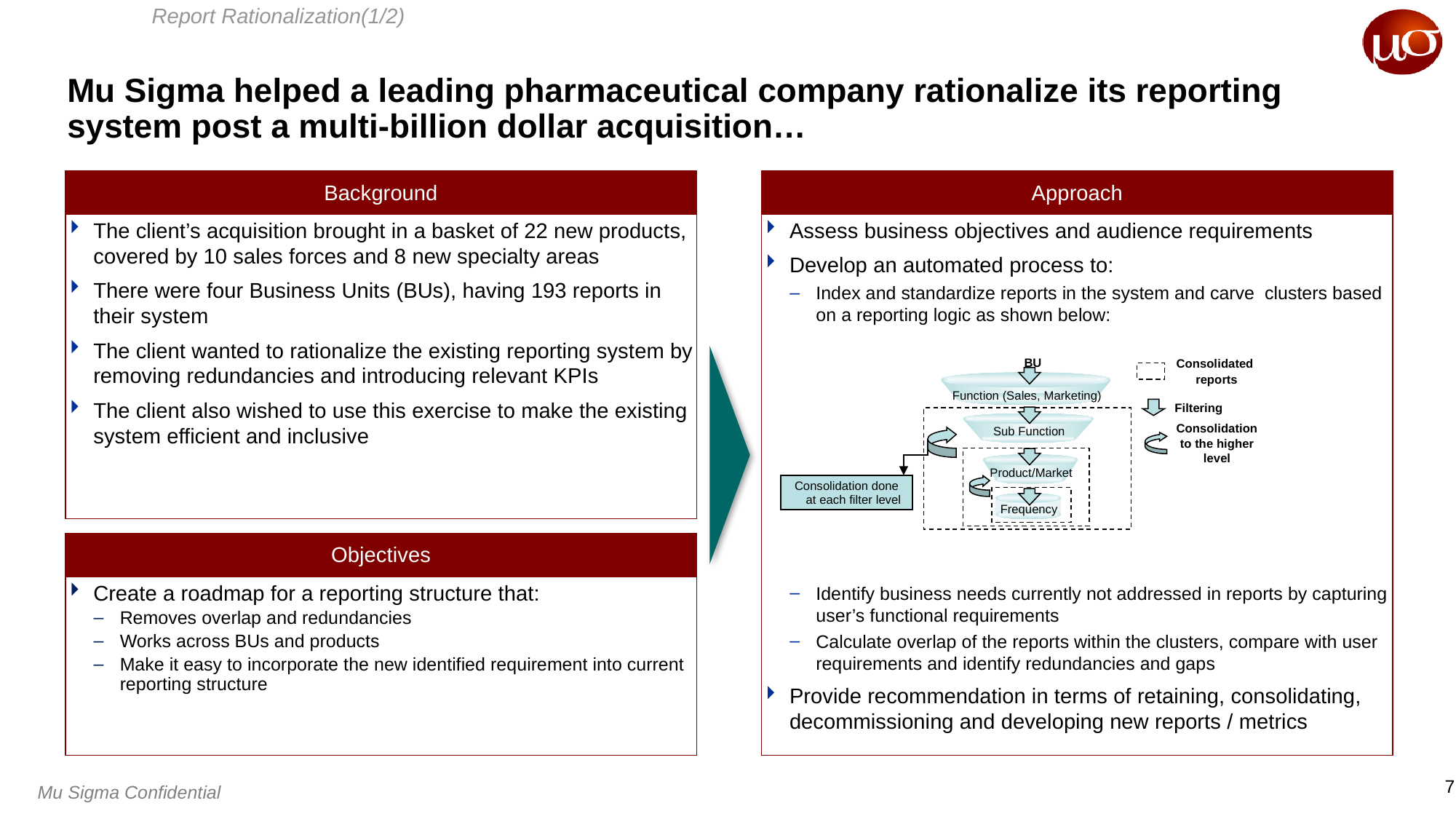

Report Rationalization(1/2)
# Mu Sigma helped a leading pharmaceutical company rationalize its reporting system post a multi-billion dollar acquisition…
The client’s acquisition brought in a basket of 22 new products, covered by 10 sales forces and 8 new specialty areas
There were four Business Units (BUs), having 193 reports in their system
The client wanted to rationalize the existing reporting system by removing redundancies and introducing relevant KPIs
The client also wished to use this exercise to make the existing system efficient and inclusive

Assess business objectives and audience requirements
Develop an automated process to:
Index and standardize reports in the system and carve  clusters based on a reporting logic as shown below:

Identify business needs currently not addressed in reports by capturing user’s functional requirements
Calculate overlap of the reports within the clusters, compare with user requirements and identify redundancies and gaps
Provide recommendation in terms of retaining, consolidating, decommissioning and developing new reports / metrics
BU
Consolidated
reports

Filtering
Consolidation to the higher level

11,655
Function (Sales, Marketing)

Sub Function

Product/Market

Consolidation done at each filter level

Frequency
Create a roadmap for a reporting structure that:
Removes overlap and redundancies
Works across BUs and products
Make it easy to incorporate the new identified requirement into current reporting structure